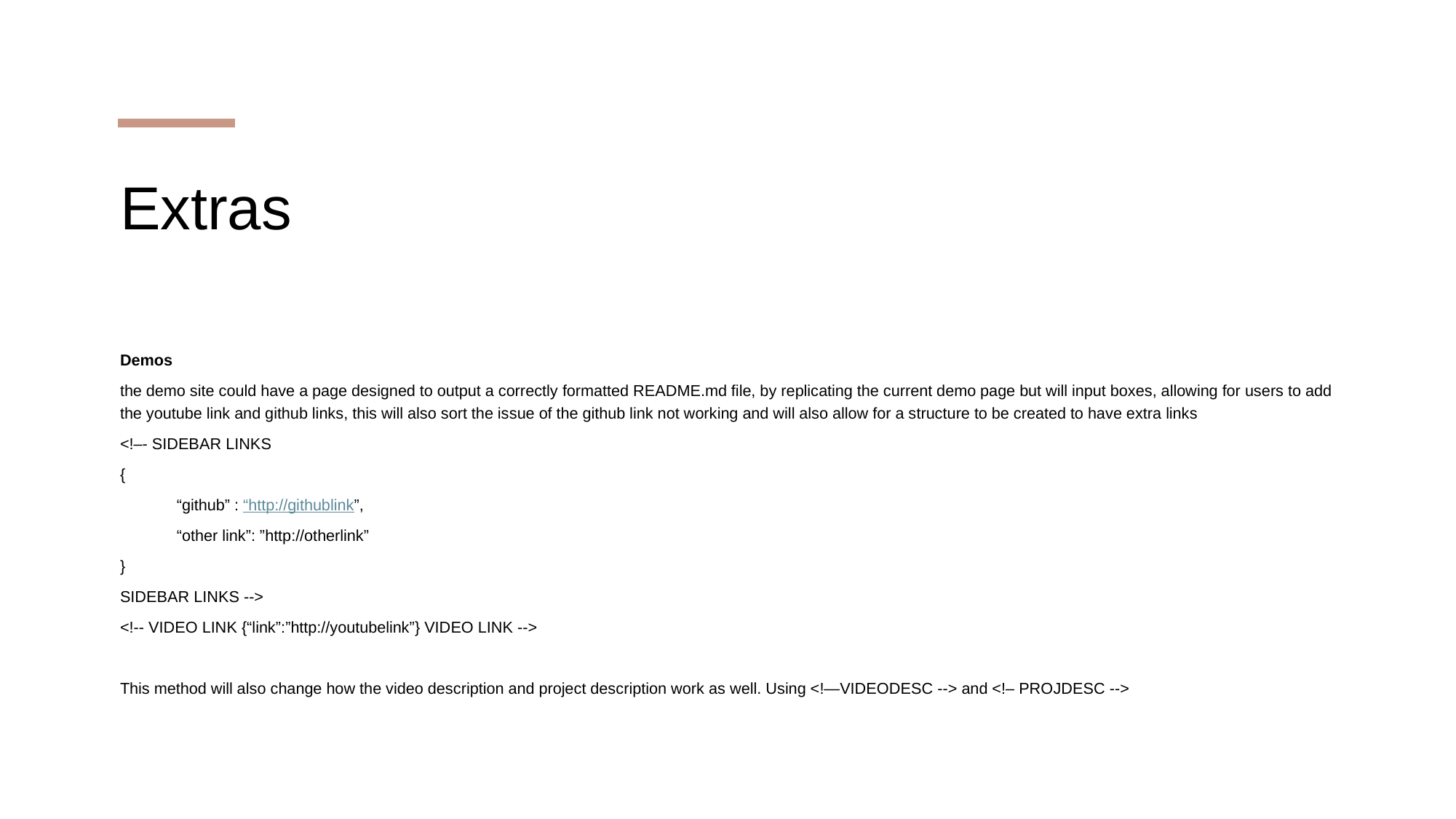

# Extras
Demos
the demo site could have a page designed to output a correctly formatted README.md file, by replicating the current demo page but will input boxes, allowing for users to add the youtube link and github links, this will also sort the issue of the github link not working and will also allow for a structure to be created to have extra links
<!–- SIDEBAR LINKS
{
	“github” : “http://githublink”,
	“other link”: ”http://otherlink”
}
SIDEBAR LINKS -->
<!-- VIDEO LINK {“link”:”http://youtubelink”} VIDEO LINK -->

This method will also change how the video description and project description work as well. Using <!—VIDEODESC --> and <!– PROJDESC -->